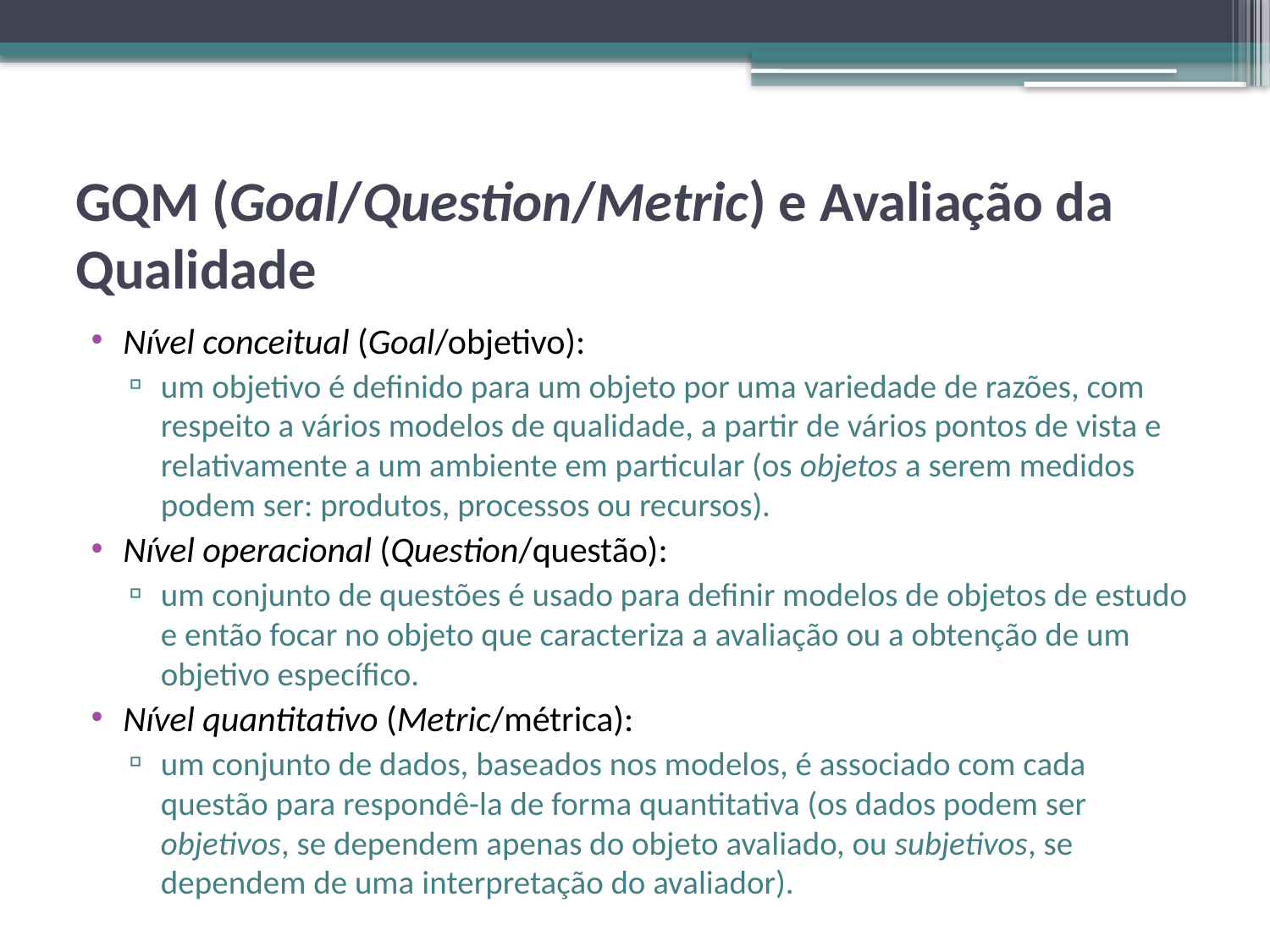

# GQM (Goal/Question/Metric) e Avaliação da Qualidade
Nível conceitual (Goal/objetivo):
um objetivo é definido para um objeto por uma variedade de razões, com respeito a vários modelos de qualidade, a partir de vários pontos de vista e relativamente a um ambiente em particular (os objetos a serem medidos podem ser: produtos, processos ou recursos).
Nível operacional (Question/questão):
um conjunto de questões é usado para definir modelos de objetos de estudo e então focar no objeto que caracteriza a avaliação ou a obtenção de um objetivo específico.
Nível quantitativo (Metric/métrica):
um conjunto de dados, baseados nos modelos, é associado com cada questão para respondê-la de forma quantitativa (os dados podem ser objetivos, se dependem apenas do objeto avaliado, ou subjetivos, se dependem de uma interpretação do avaliador).